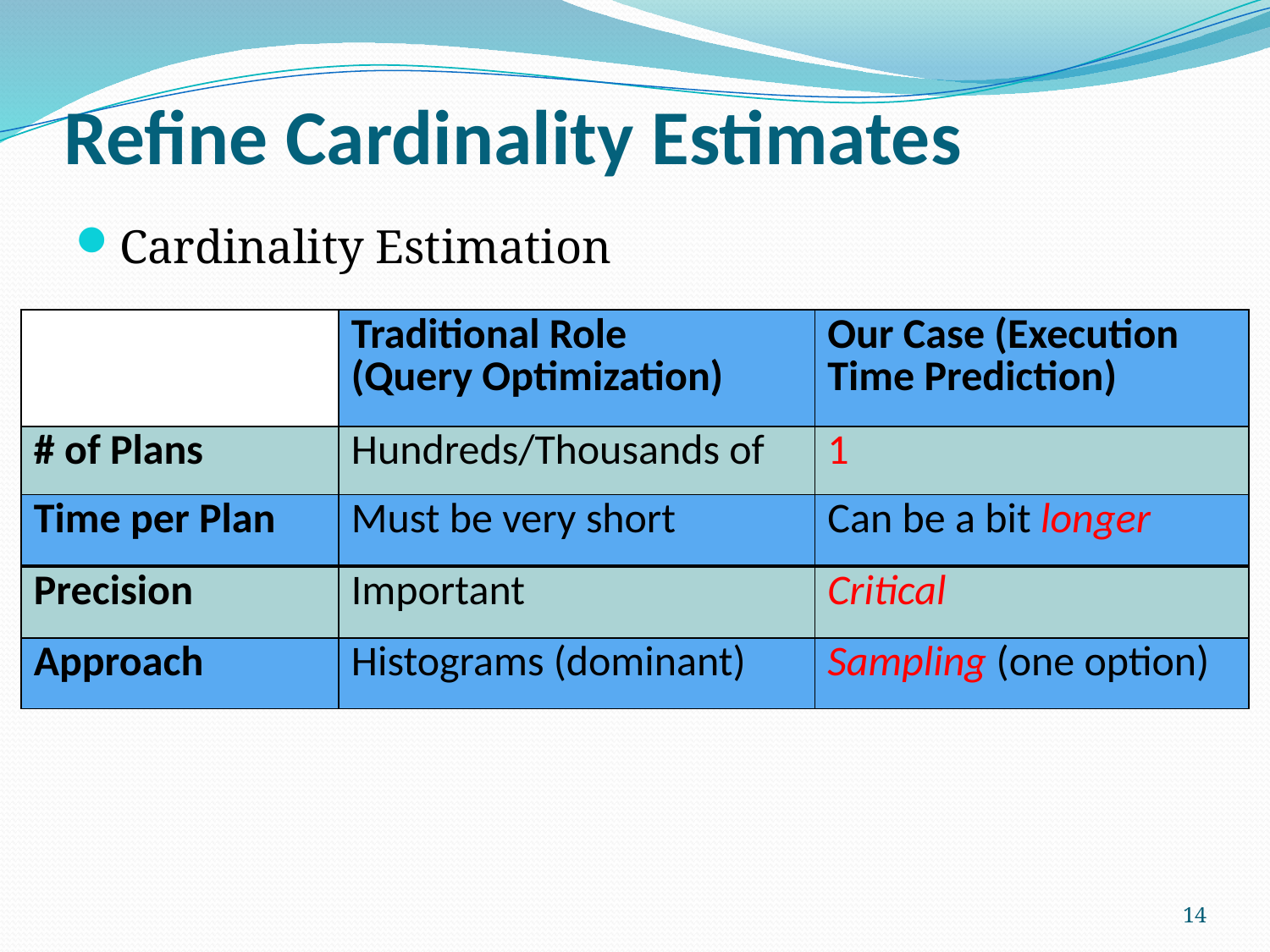

# Refine Cardinality Estimates
Cardinality Estimation

|  | Traditional Role (Query Optimization) | Our Case (Execution Time Prediction) |
| --- | --- | --- |
| # of Plans | Hundreds/Thousands of |
| --- | --- |
| 1 |
| --- |
| Time per Plan | Must be very short |
| --- | --- |
| Can be a bit longer |
| --- |
| Precision | Important |
| --- | --- |
| Critical |
| --- |
| Sampling (one option) |
| --- |
| Approach | Histograms (dominant) |
| --- | --- |
14